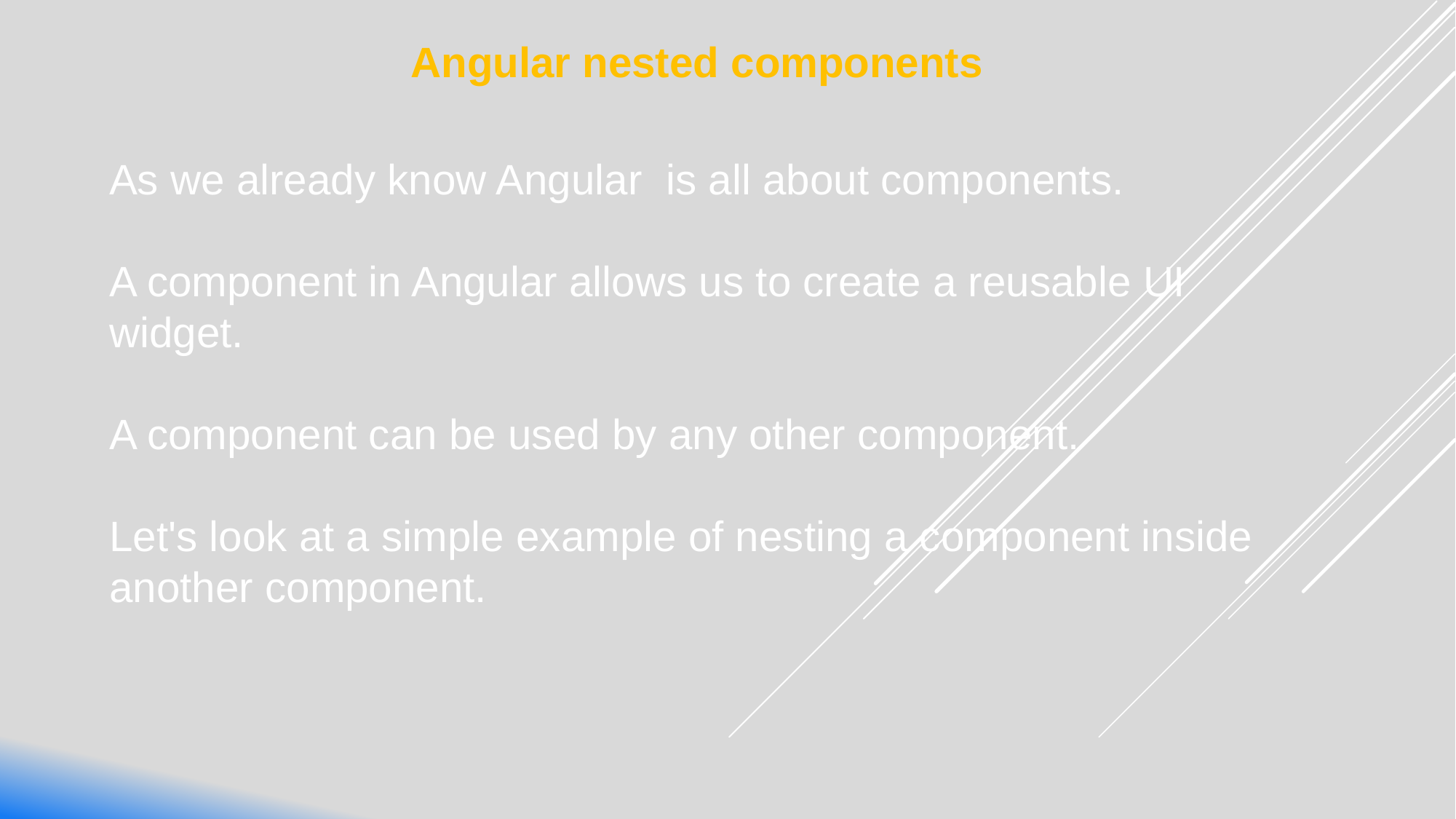

Angular nested components
As we already know Angular  is all about components.

A component in Angular allows us to create a reusable UI widget.

A component can be used by any other component.

Let's look at a simple example of nesting a component inside another component.